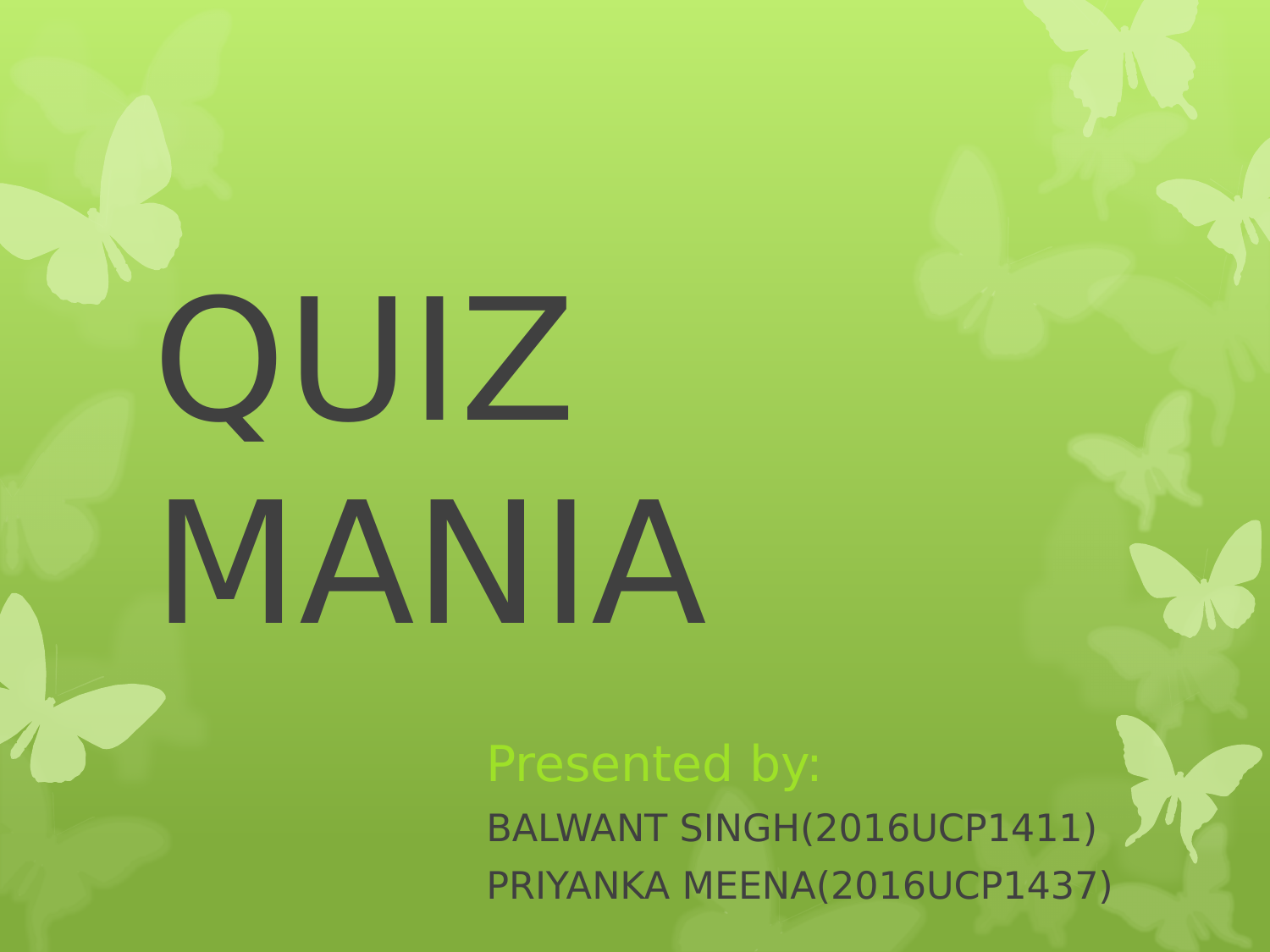

# QUIZ MANIA
Presented by:
BALWANT SINGH(2016UCP1411)
PRIYANKA MEENA(2016UCP1437)